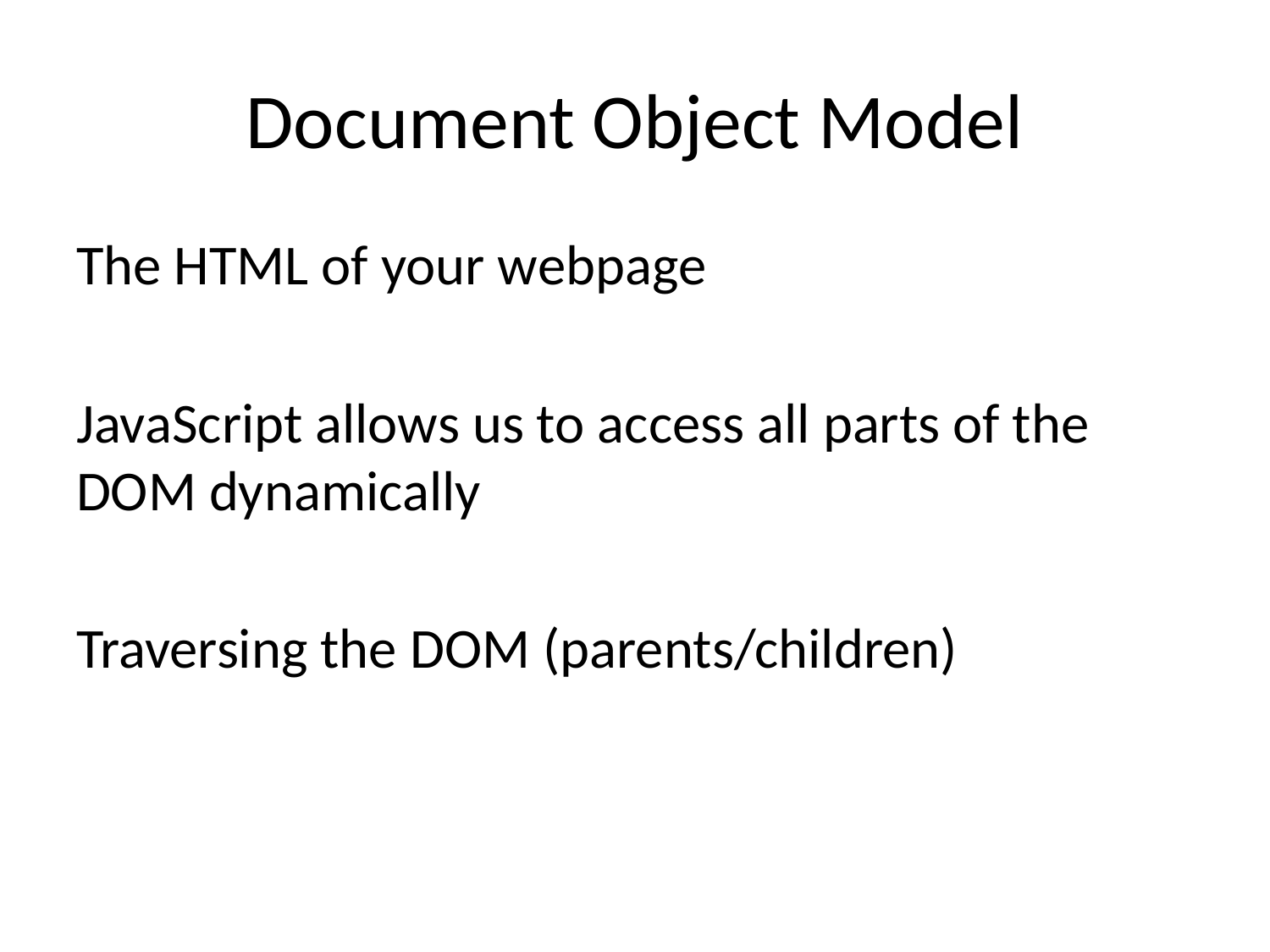

# Document Object Model
The HTML of your webpage

JavaScript allows us to access all parts of the DOM dynamically

Traversing the DOM (parents/children)